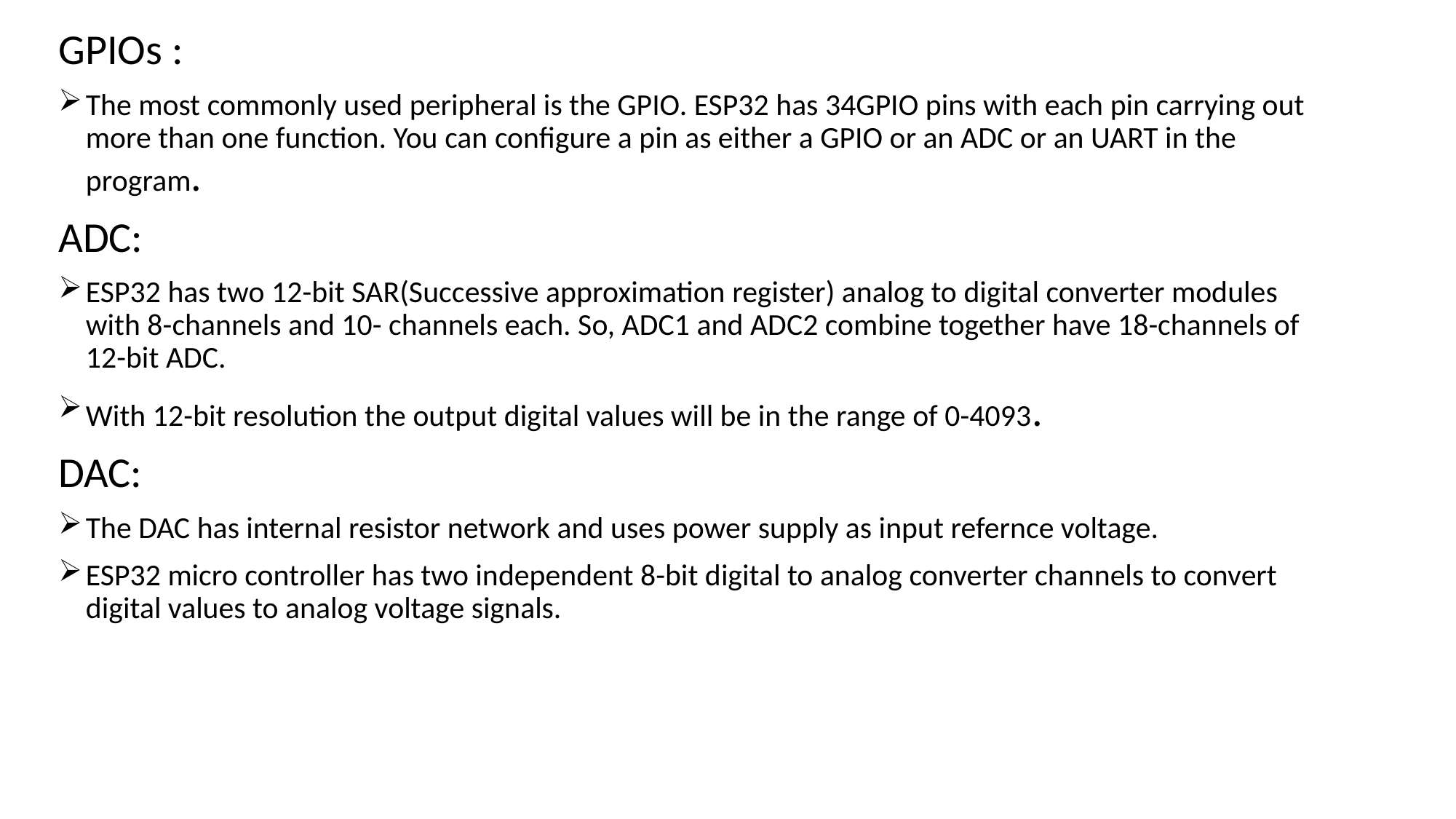

GPIOs :
The most commonly used peripheral is the GPIO. ESP32 has 34GPIO pins with each pin carrying out more than one function. You can configure a pin as either a GPIO or an ADC or an UART in the program.
ADC:
ESP32 has two 12-bit SAR(Successive approximation register) analog to digital converter modules with 8-channels and 10- channels each. So, ADC1 and ADC2 combine together have 18-channels of 12-bit ADC.
With 12-bit resolution the output digital values will be in the range of 0-4093.
DAC:
The DAC has internal resistor network and uses power supply as input refernce voltage.
ESP32 micro controller has two independent 8-bit digital to analog converter channels to convert digital values to analog voltage signals.